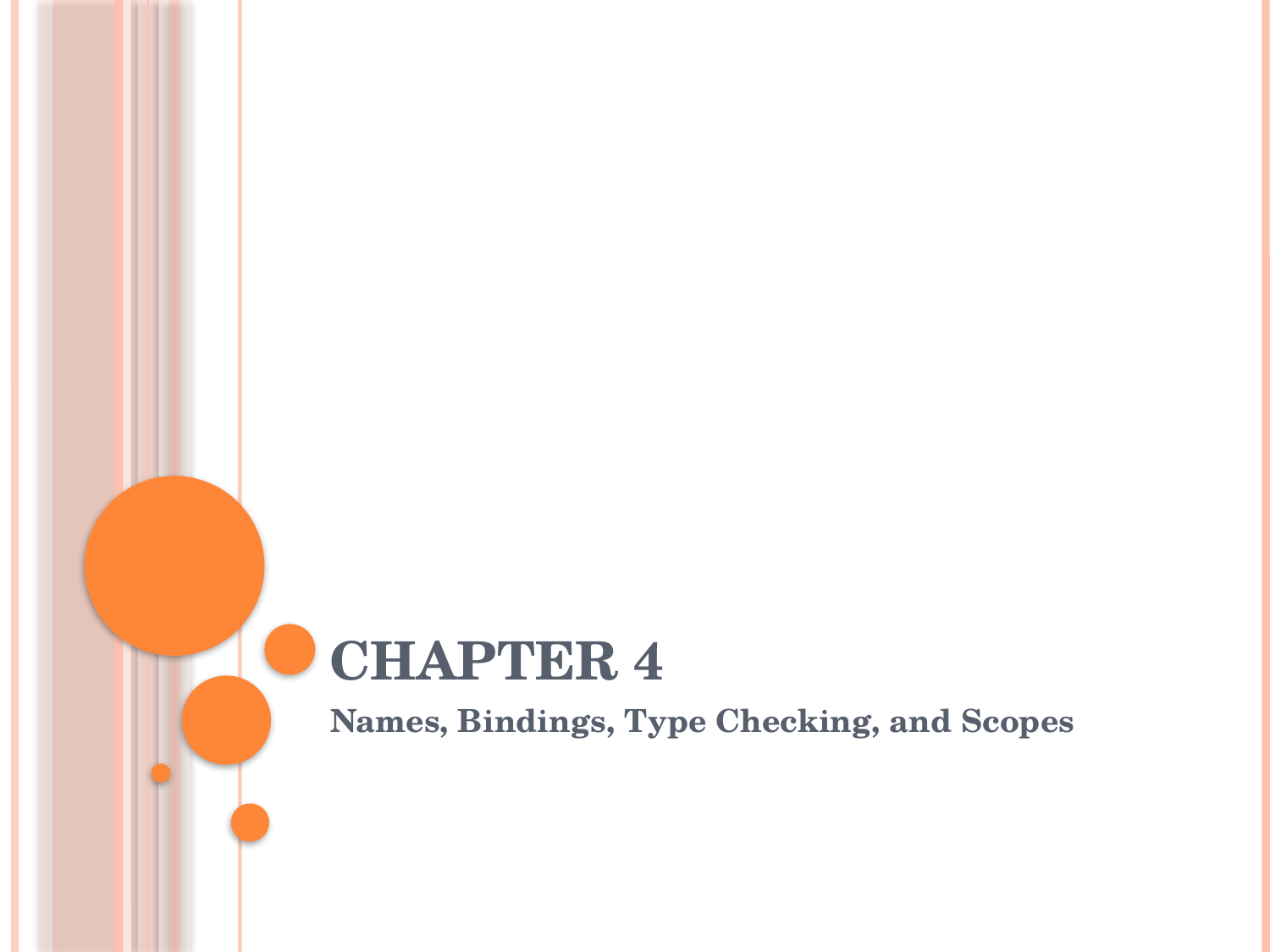

# Chapter 4
Names, Bindings, Type Checking, and Scopes